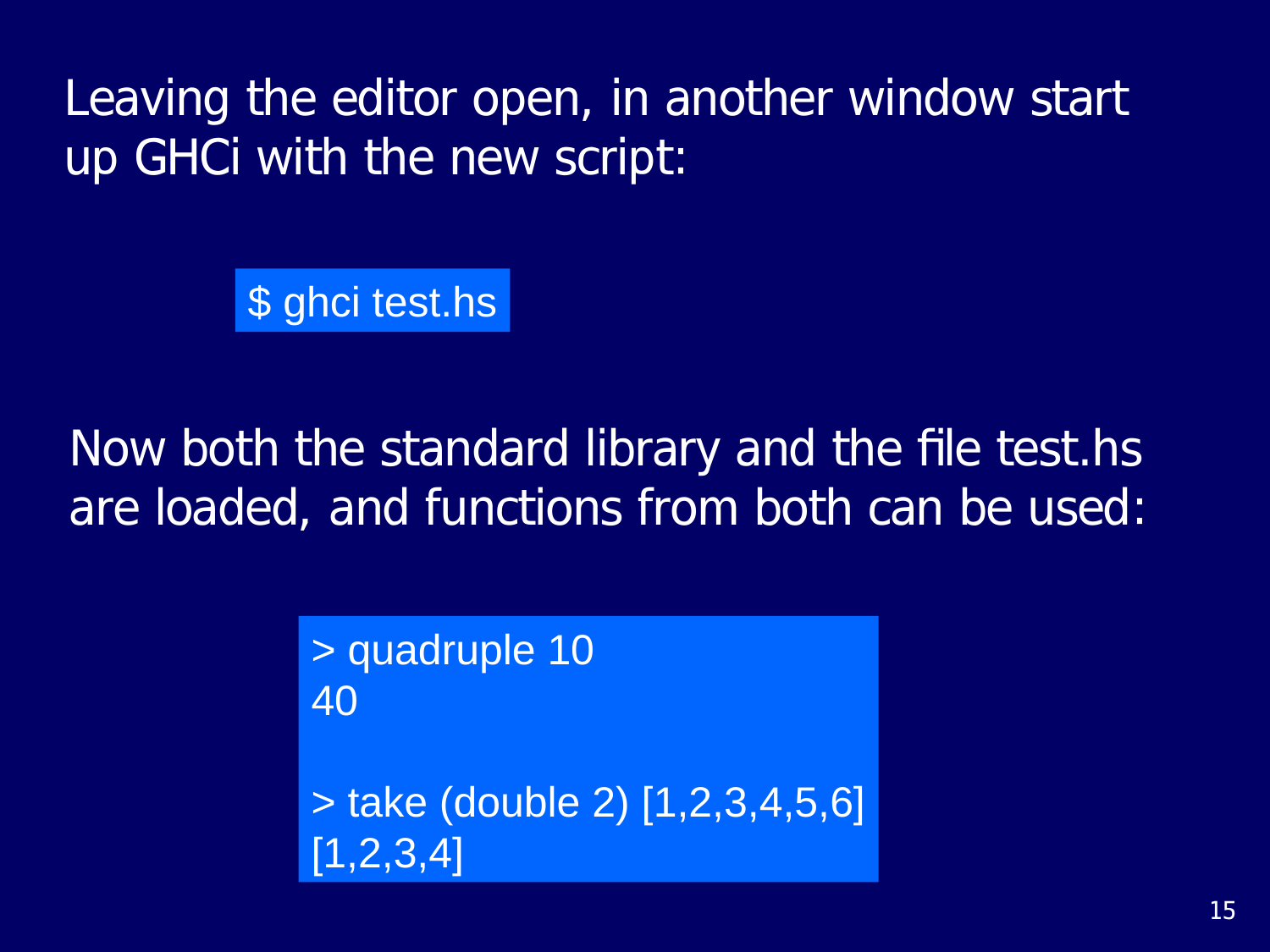

Leaving the editor open, in another window start up GHCi with the new script:
$ ghci test.hs
Now both the standard library and the file test.hs are loaded, and functions from both can be used:
> quadruple 10
40

> take (double 2) [1,2,3,4,5,6]
[1,2,3,4]
15